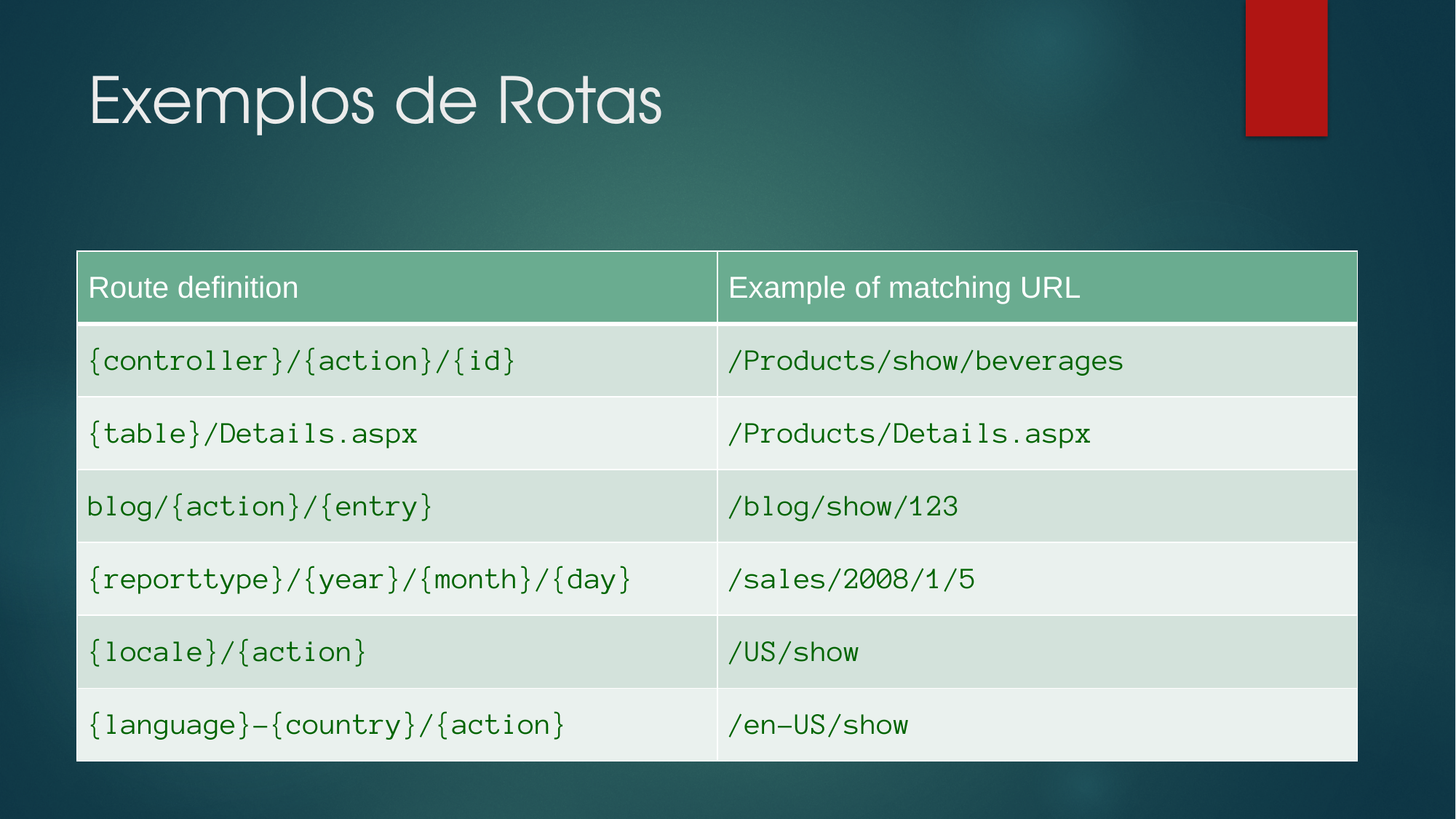

# Exemplos de Rotas
| Route definition | Example of matching URL |
| --- | --- |
| {controller}/{action}/{id} | /Products/show/beverages |
| {table}/Details.aspx | /Products/Details.aspx |
| blog/{action}/{entry} | /blog/show/123 |
| {reporttype}/{year}/{month}/{day} | /sales/2008/1/5 |
| {locale}/{action} | /US/show |
| {language}-{country}/{action} | /en-US/show |